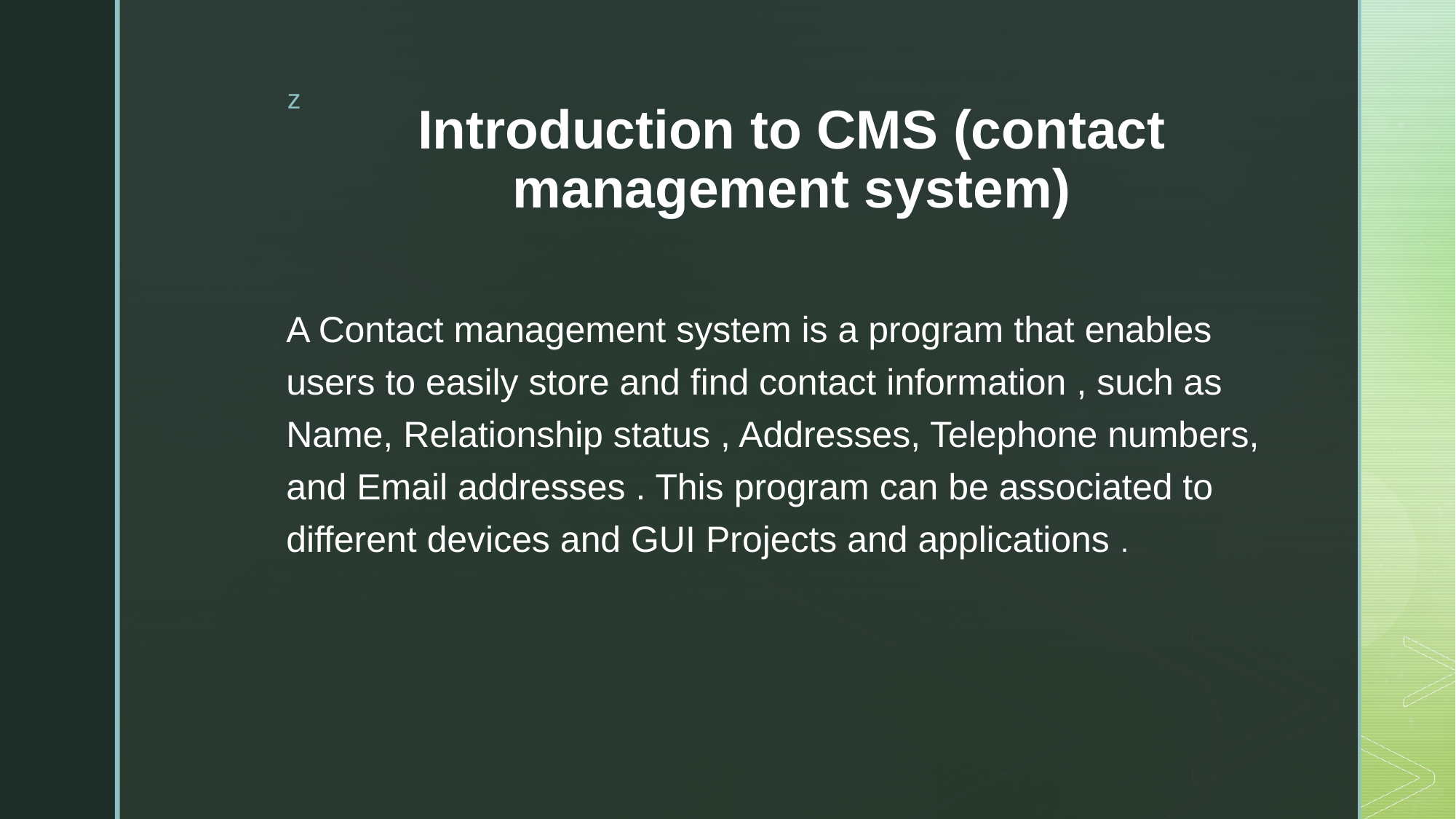

# Introduction to CMS (contact management system)
A Contact management system is a program that enables users to easily store and find contact information , such as Name, Relationship status , Addresses, Telephone numbers, and Email addresses . This program can be associated to different devices and GUI Projects and applications .